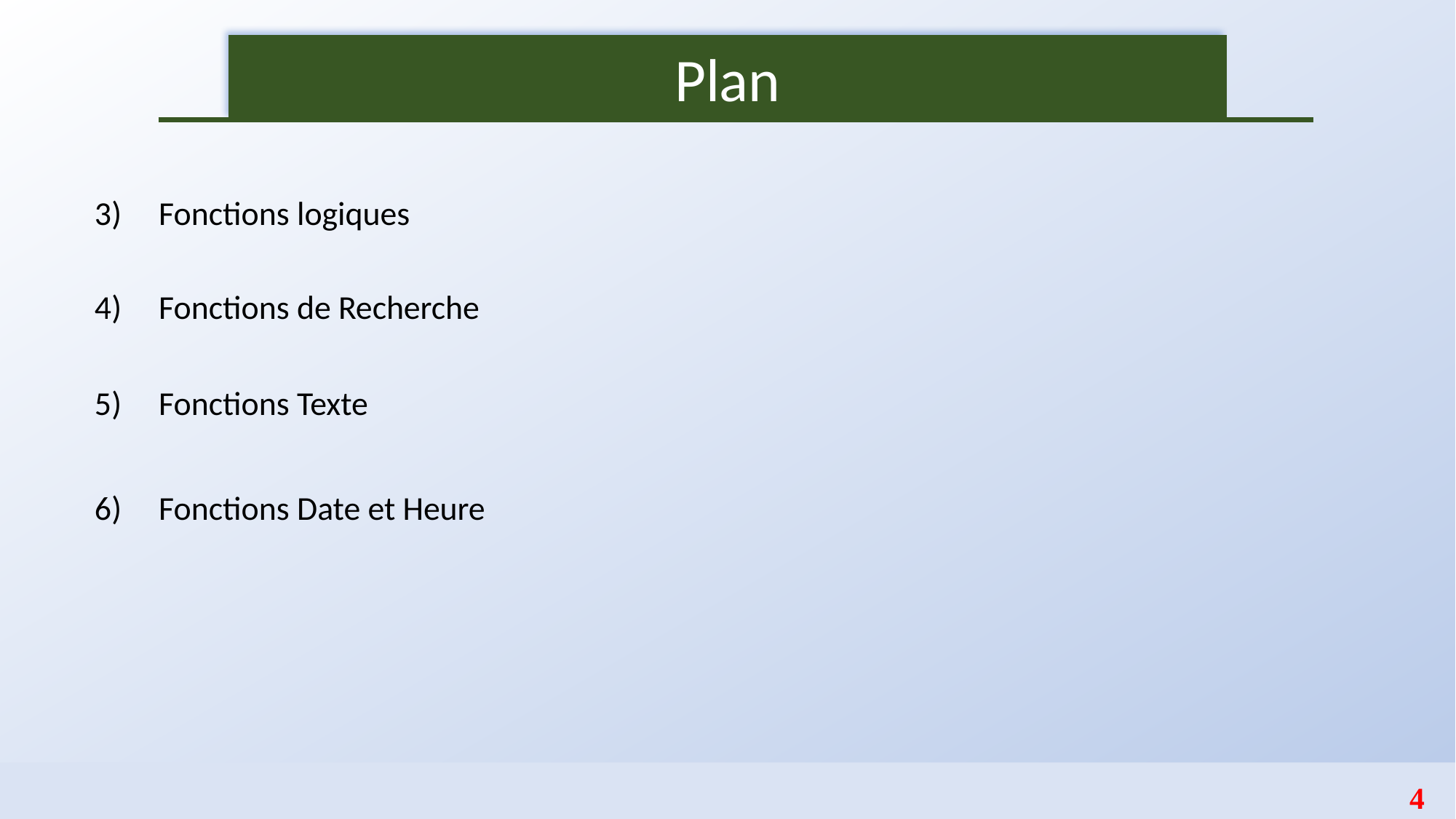

Plan

3)     Fonctions logiques
4)     Fonctions de Recherche
5)     Fonctions Texte
6)     Fonctions Date et Heure

4